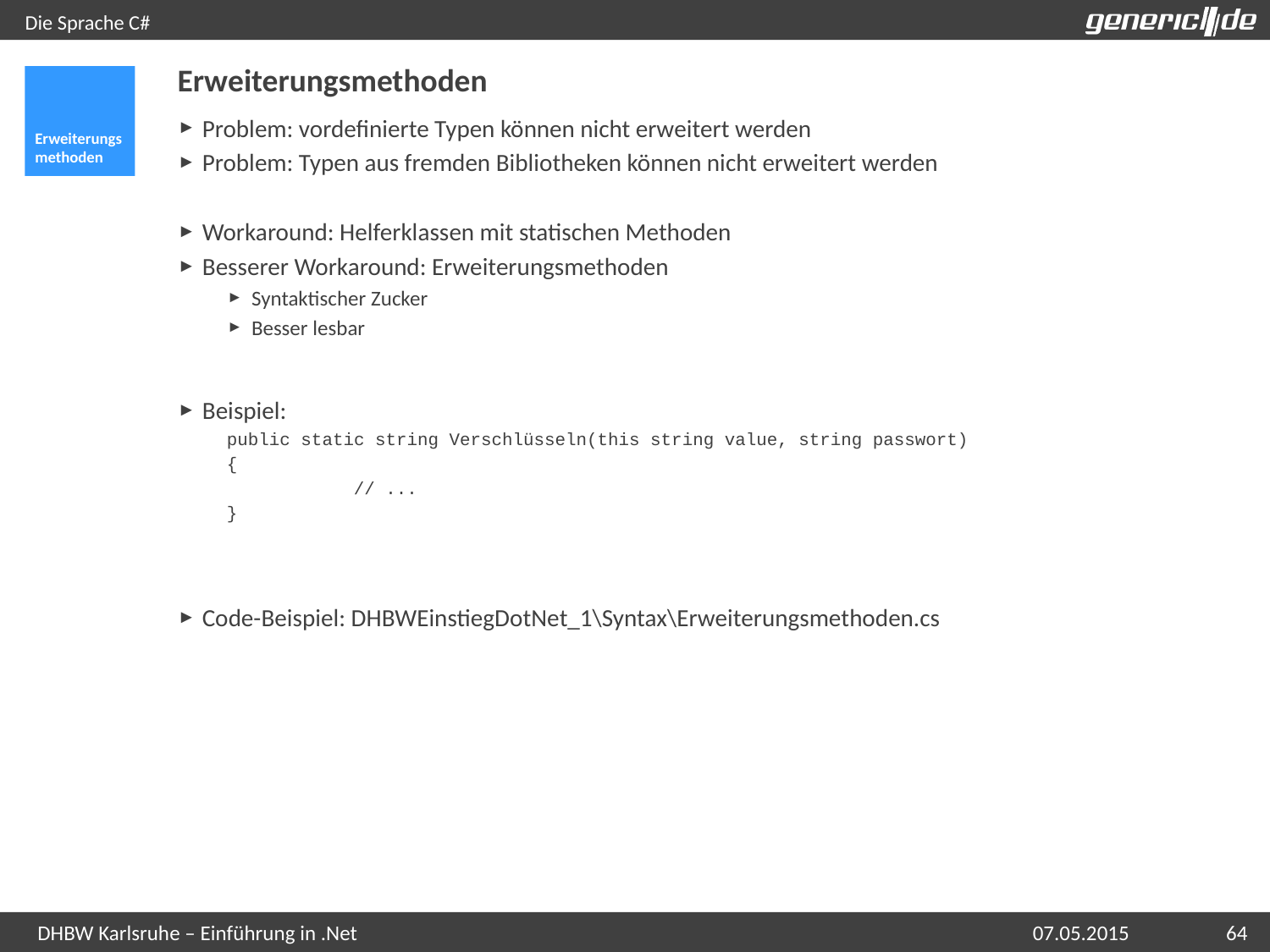

# Die Sprache C#
Erweiterungsmethoden
Erweiterungsmethoden
Problem: vordefinierte Typen können nicht erweitert werden
Problem: Typen aus fremden Bibliotheken können nicht erweitert werden

Workaround: Helferklassen mit statischen Methoden
Besserer Workaround: Erweiterungsmethoden
Syntaktischer Zucker
Besser lesbar

Beispiel:
public static string Verschlüsseln(this string value, string passwort)
{
	// ...
}

Code-Beispiel: DHBWEinstiegDotNet_1\Syntax\Erweiterungsmethoden.cs
07.05.2015
64
DHBW Karlsruhe – Einführung in .Net